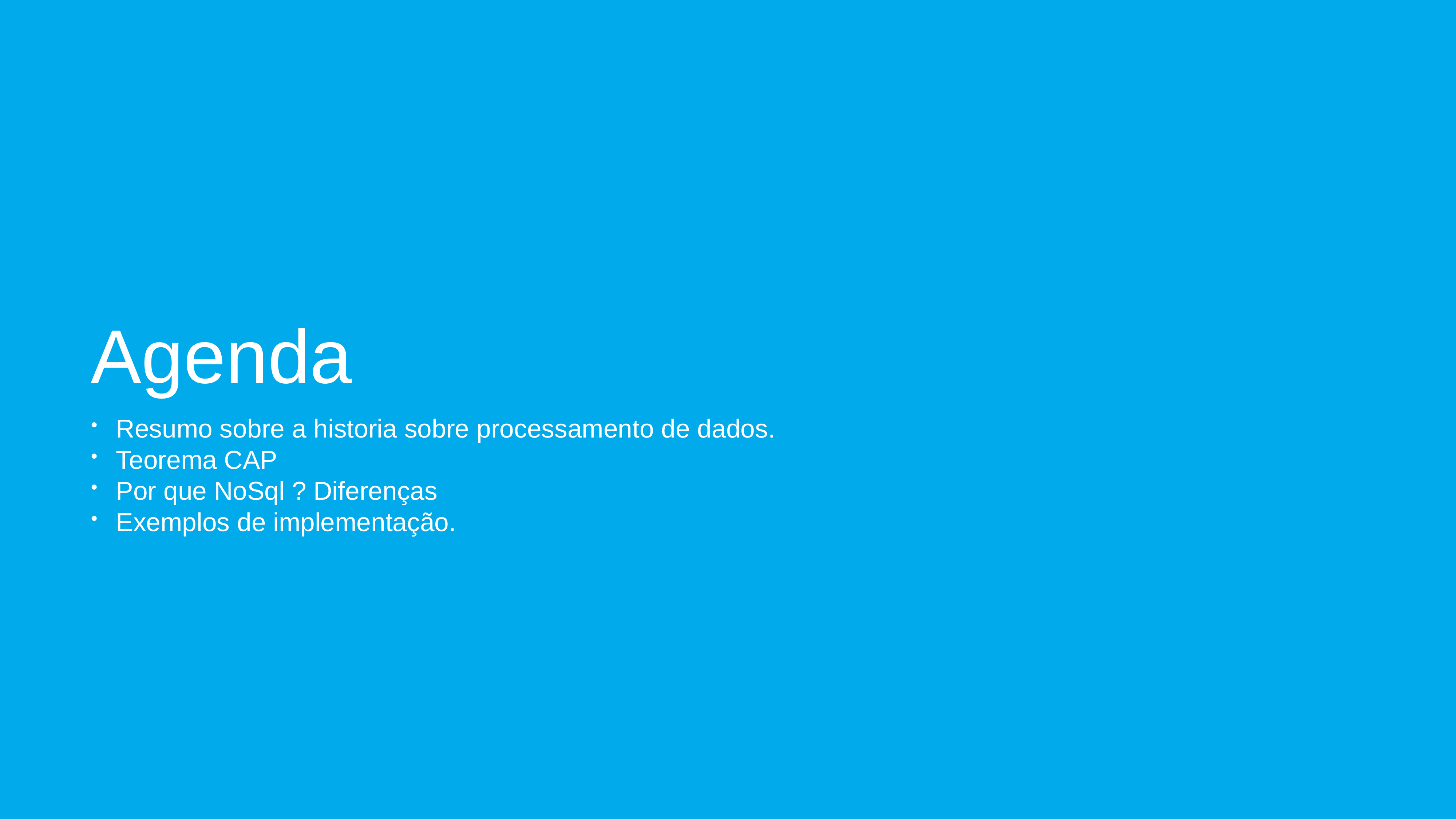

# Agenda
Resumo sobre a historia sobre processamento de dados.
Teorema CAP
Por que NoSql ? Diferenças
Exemplos de implementação.